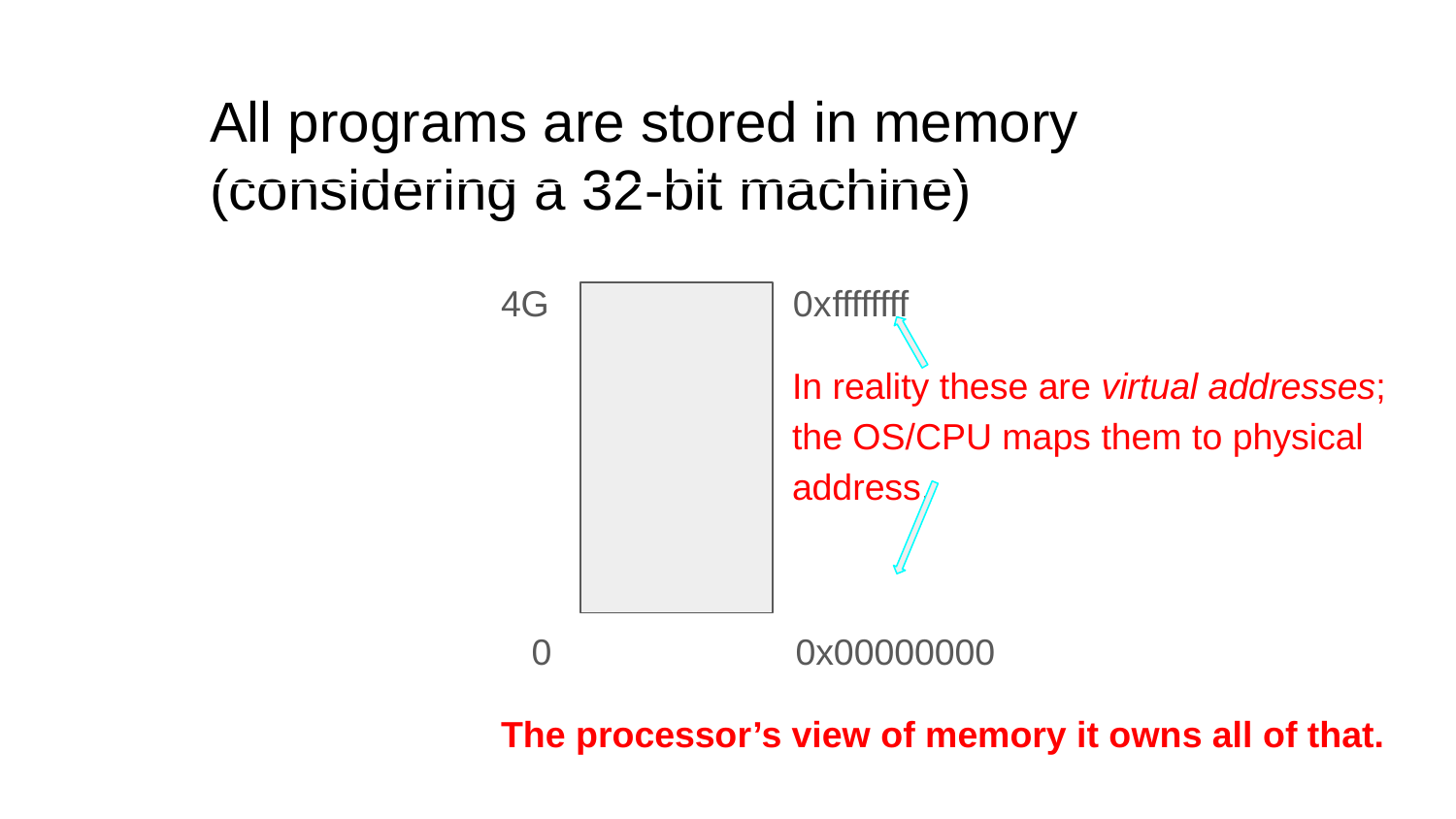

# All programs are stored in memory (considering a 32-bit machine)

4G                        0xffffffff
In reality these are virtual addresses; the OS/CPU maps them to physical address.

   0                        0x00000000
The processor’s view of memory it owns all of that.